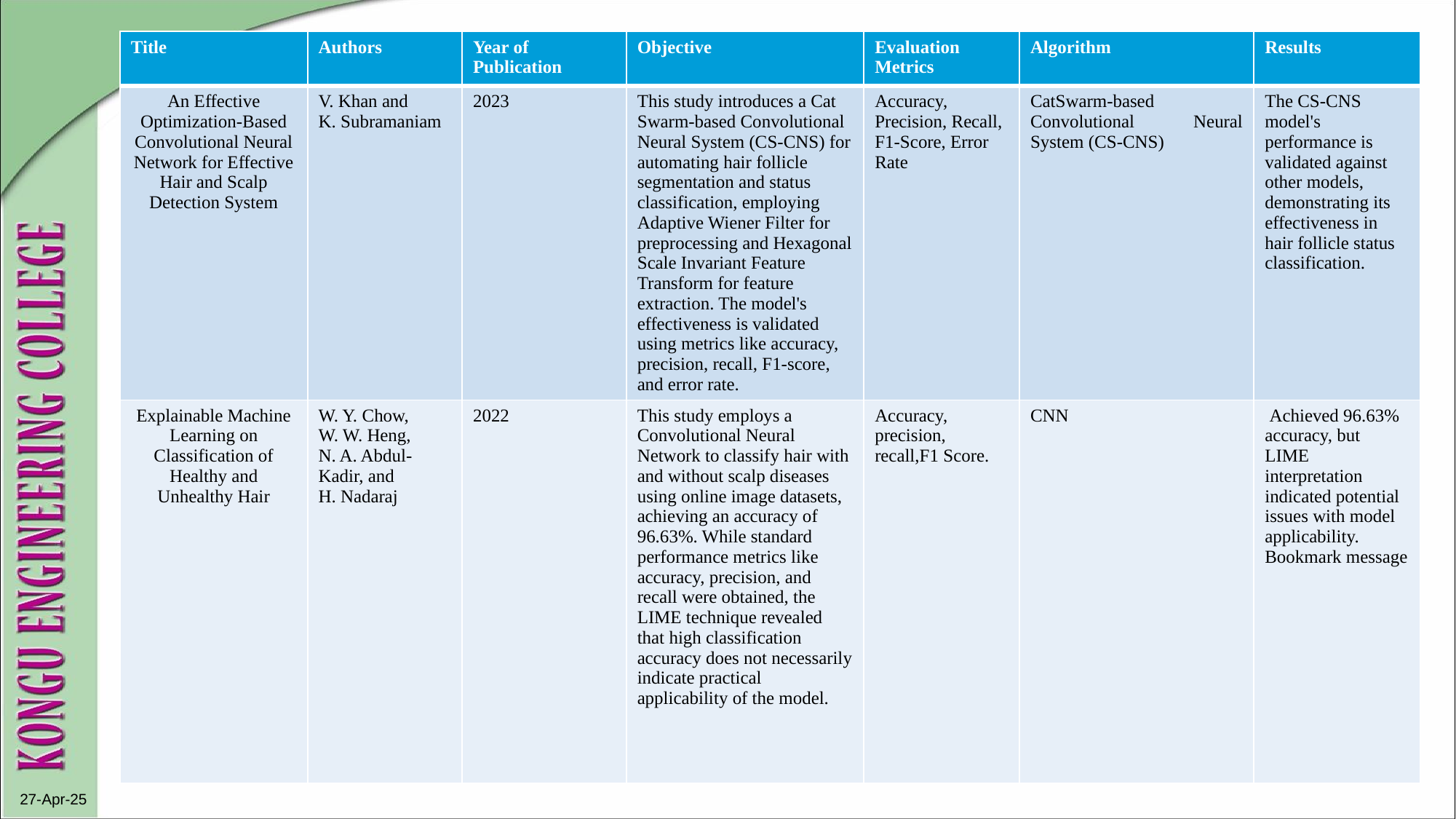

| Title | Authors | Year of Publication | Objective | Evaluation Metrics | Algorithm | Results |
| --- | --- | --- | --- | --- | --- | --- |
| An Effective Optimization-Based Convolutional Neural Network for Effective Hair and Scalp Detection System | V. Khan and K. Subramaniam | 2023 | This study introduces a Cat Swarm-based Convolutional Neural System (CS-CNS) for automating hair follicle segmentation and status classification, employing Adaptive Wiener Filter for preprocessing and Hexagonal Scale Invariant Feature Transform for feature extraction. The model's effectiveness is validated using metrics like accuracy, precision, recall, F1-score, and error rate. | Accuracy, Precision, Recall, F1-Score, Error Rate | CatSwarm-based Convolutional Neural System (CS-CNS) | The CS-CNS model's performance is validated against other models, demonstrating its effectiveness in hair follicle status classification. |
| Explainable Machine Learning on Classification of Healthy and Unhealthy Hair | W. Y. Chow, W. W. Heng, N. A. Abdul-Kadir, and H. Nadaraj | 2022 | This study employs a Convolutional Neural Network to classify hair with and without scalp diseases using online image datasets, achieving an accuracy of 96.63%. While standard performance metrics like accuracy, precision, and recall were obtained, the LIME technique revealed that high classification accuracy does not necessarily indicate practical applicability of the model. | Accuracy, precision, recall,F1 Score. | CNN | Achieved 96.63% accuracy, but LIME interpretation indicated potential issues with model applicability. Bookmark message |
27-Apr-25